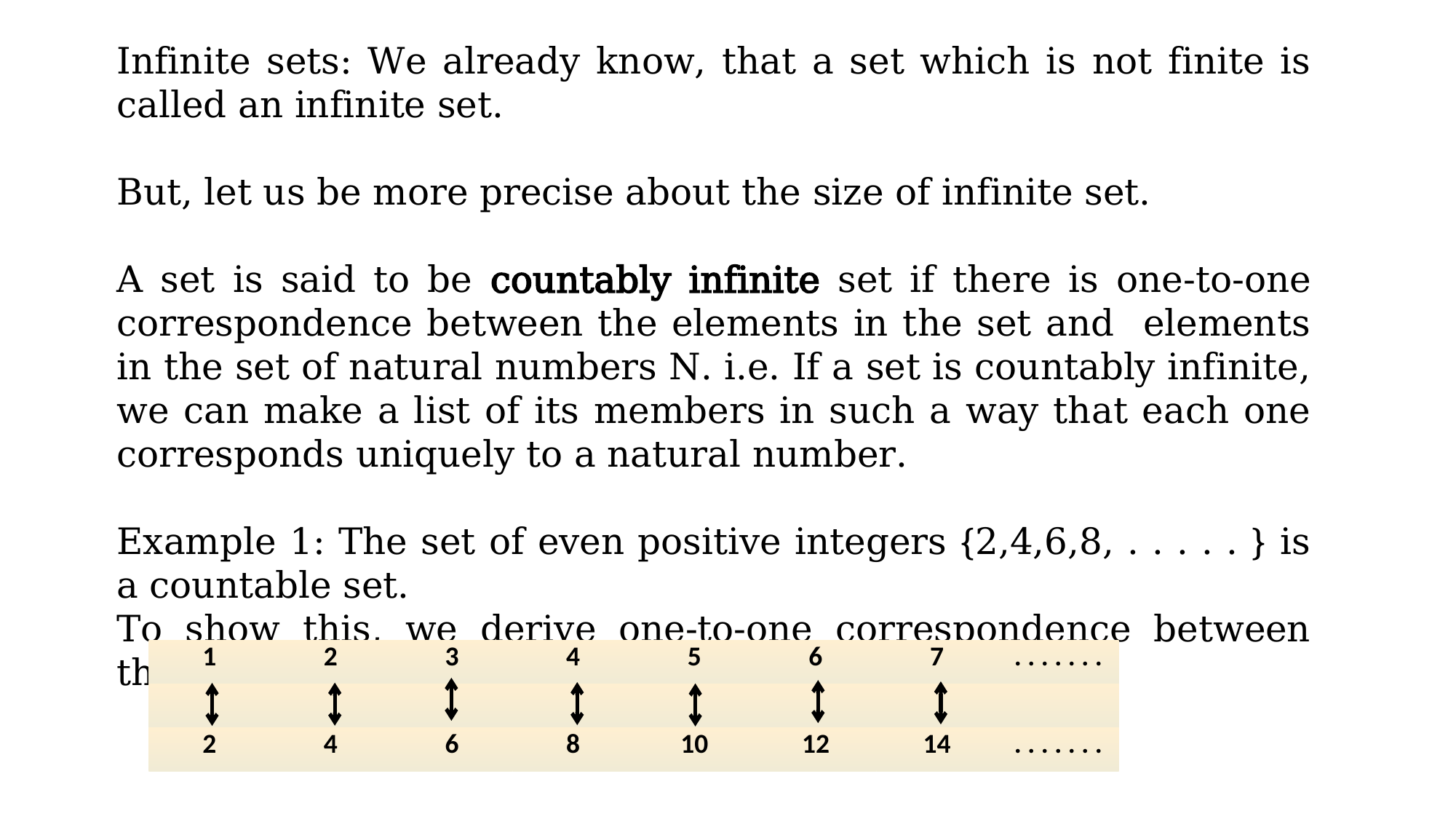

Infinite sets: We already know, that a set which is not finite is called an infinite set.

But, let us be more precise about the size of infinite set.

A set is said to be countably infinite set if there is one-to-one correspondence between the elements in the set and  elements in the set of natural numbers N. i.e. If a set is countably infinite, we can make a list of its members in such a way that each one corresponds uniquely to a natural number.

Example 1: The set of even positive integers {2,4,6,8, . . . . . } is a countable set.
To show this, we derive one-to-one correspondence between this set and a set of natural numbers.

| 1 | 2 | 3 | 4 | 5 | 6 | 7 | . . . . . . . |
| --- | --- | --- | --- | --- | --- | --- | --- |
|  |  |  |  |  |  |  |  |
| 2 | 4 | 6 | 8 | 10 | 12 | 14 | . . . . . . . |